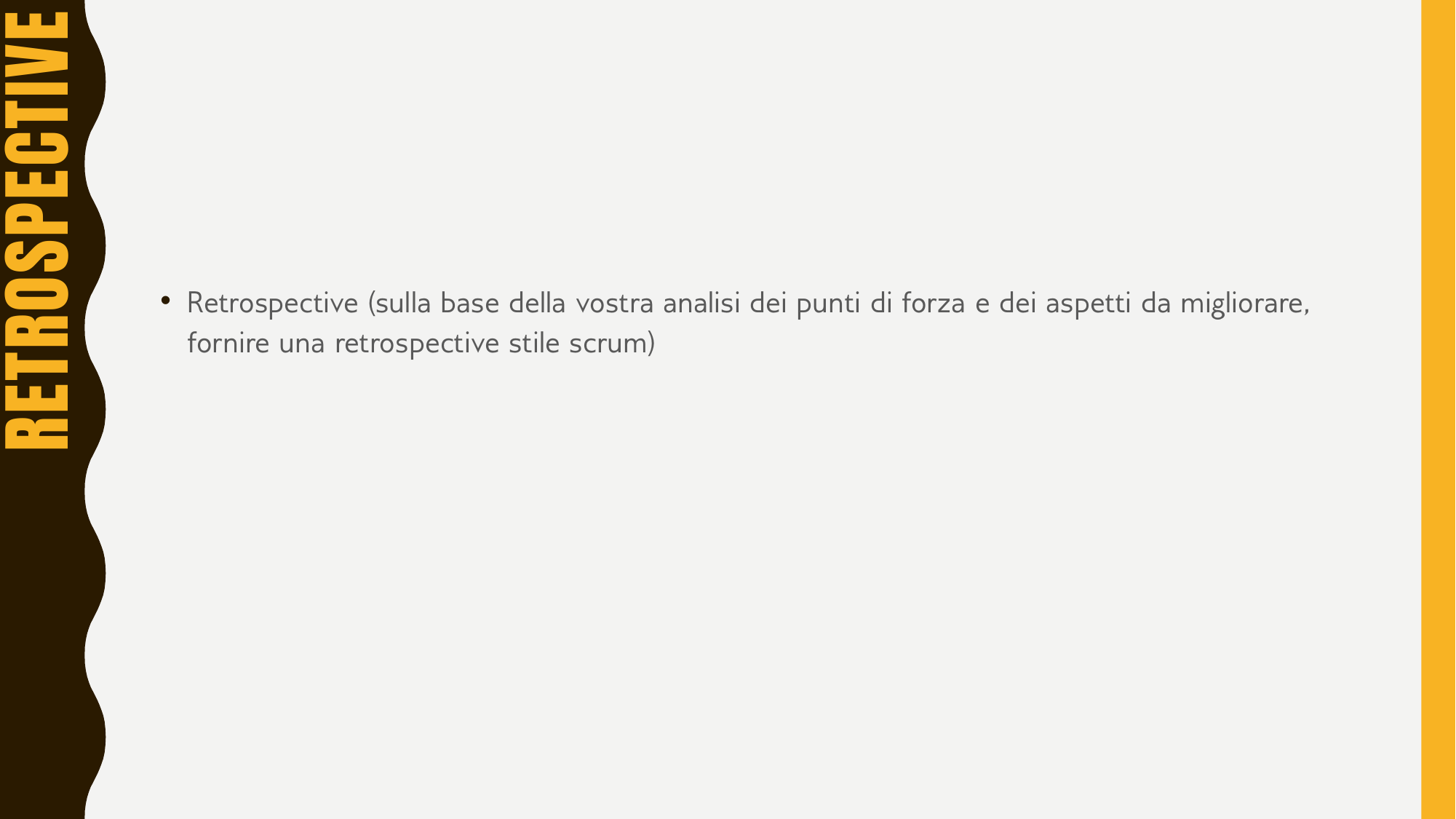

Retrospective (sulla base della vostra analisi dei punti di forza e dei aspetti da migliorare, fornire una retrospective stile scrum)
# retrospective